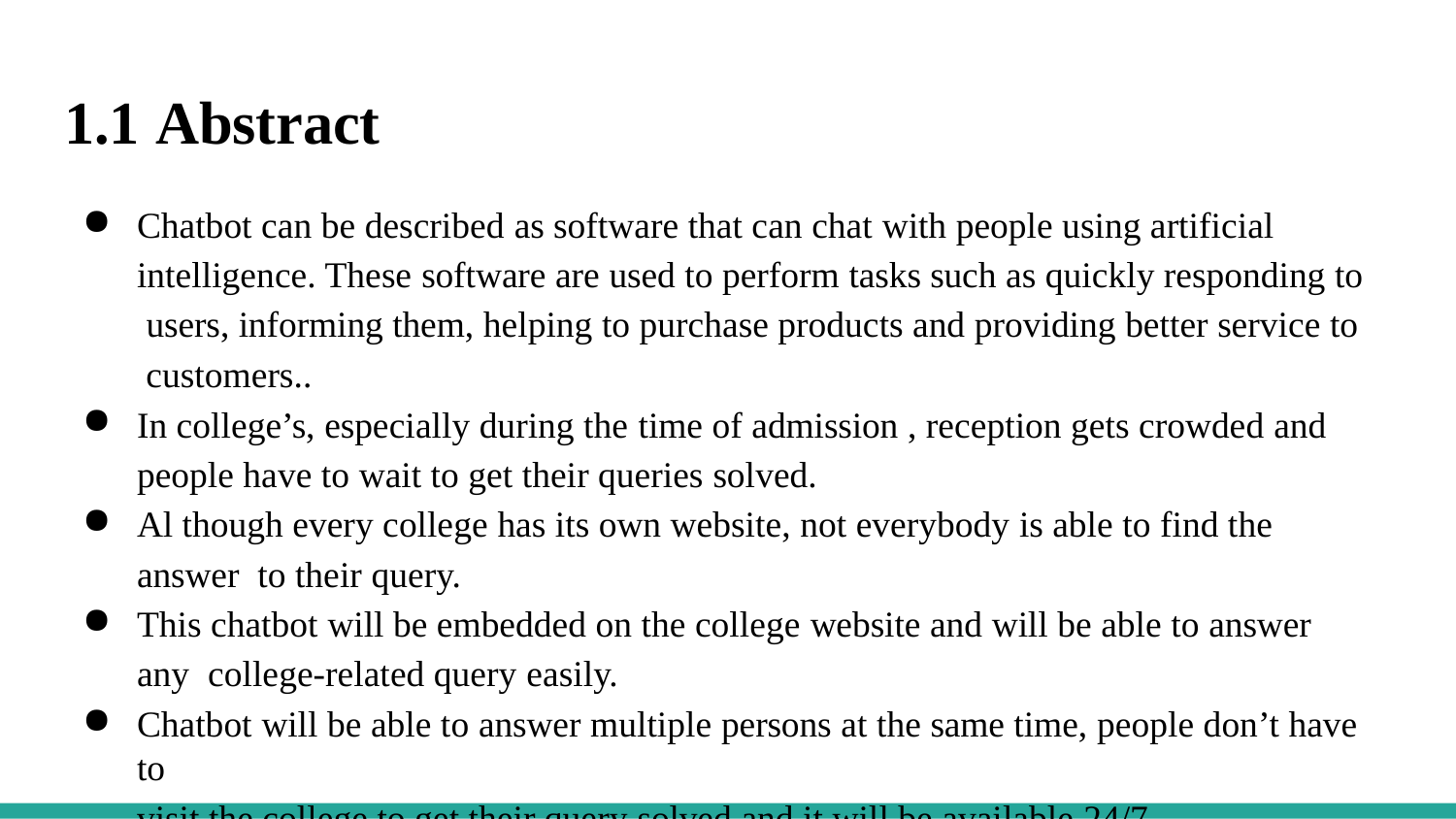

# 1.1 Abstract
Chatbot can be described as software that can chat with people using artificial  intelligence. These software are used to perform tasks such as quickly responding to  users, informing them, helping to purchase products and providing better service to  customers..
In college’s, especially during the time of admission , reception gets crowded and
people have to wait to get their queries solved.
Al though every college has its own website, not everybody is able to find the answer  to their query.
This chatbot will be embedded on the college website and will be able to answer any  college-related query easily.
Chatbot will be able to answer multiple persons at the same time, people don’t have to
visit the college to get their query solved and it will be available 24/7.